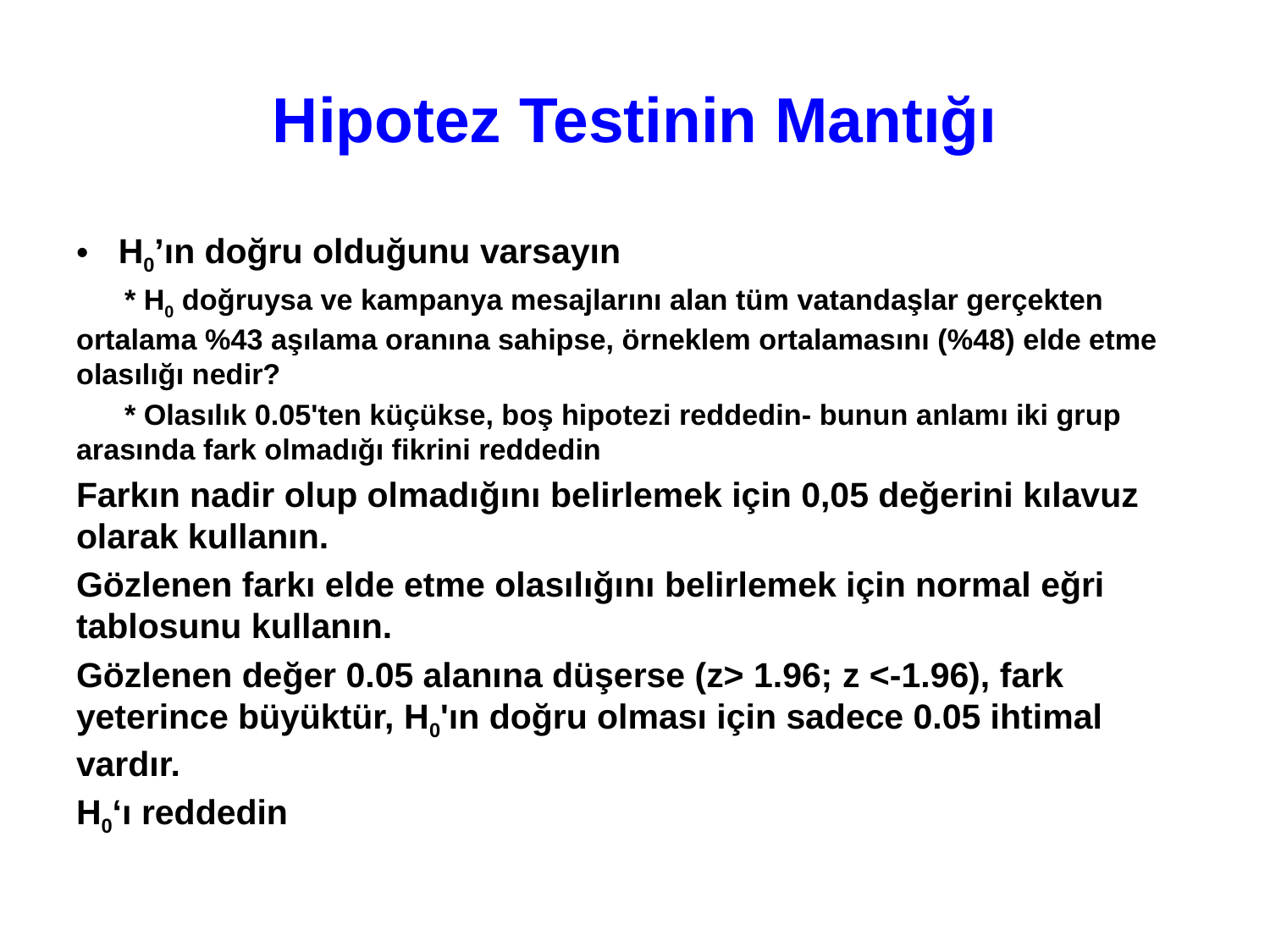

# Hipotez Testinin Mantığı
H0’ın doğru olduğunu varsayın
      * H0 doğruysa ve kampanya mesajlarını alan tüm vatandaşlar gerçekten ortalama %43 aşılama oranına sahipse, örneklem ortalamasını (%48) elde etme olasılığı nedir?
      * Olasılık 0.05'ten küçükse, boş hipotezi reddedin- bunun anlamı iki grup arasında fark olmadığı fikrini reddedin
Farkın nadir olup olmadığını belirlemek için 0,05 değerini kılavuz olarak kullanın.
Gözlenen farkı elde etme olasılığını belirlemek için normal eğri tablosunu kullanın.
Gözlenen değer 0.05 alanına düşerse (z> 1.96; z <-1.96), fark yeterince büyüktür, H0'ın doğru olması için sadece 0.05 ihtimal vardır.
H0‘ı reddedin